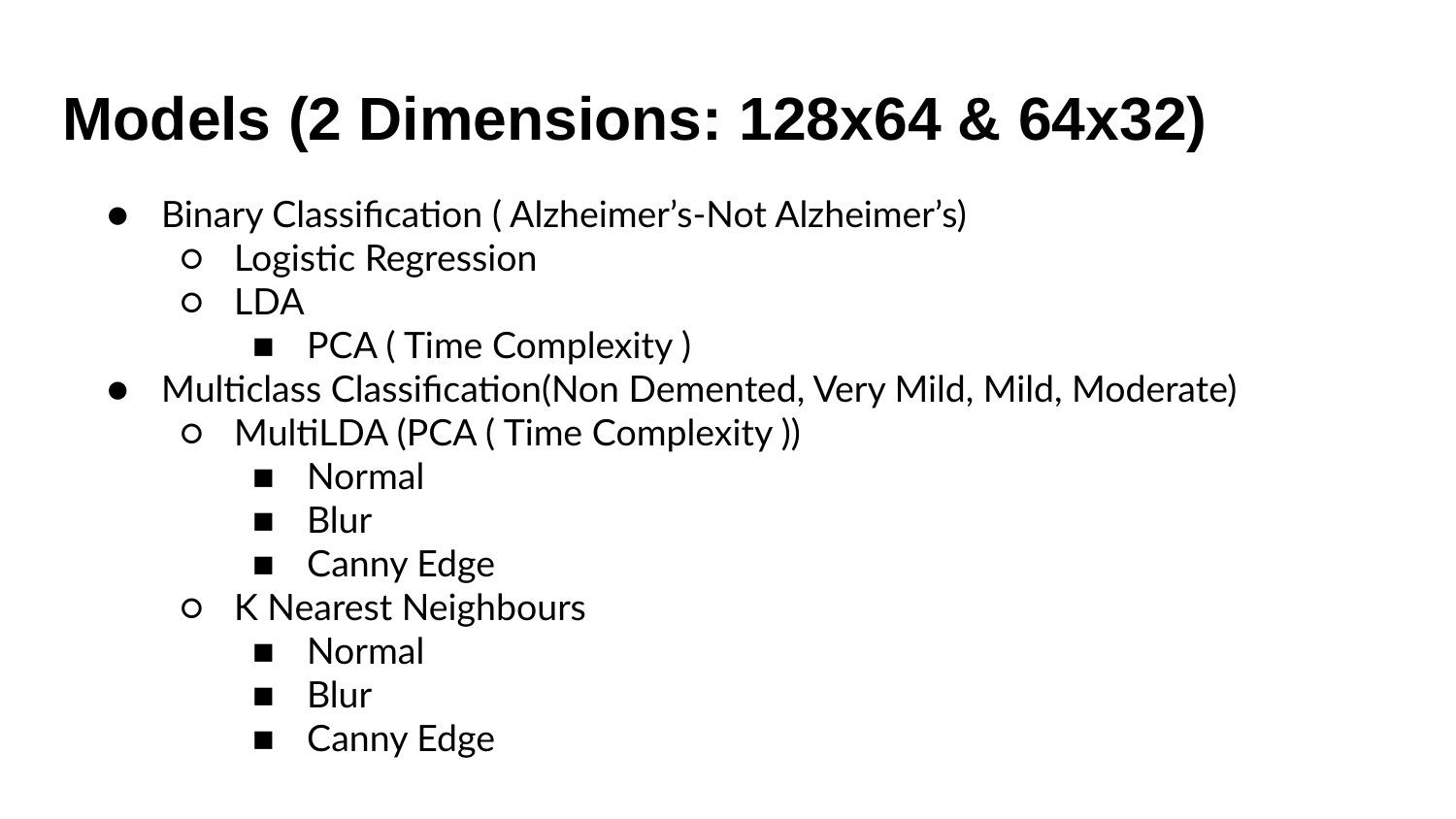

# Models (2 Dimensions: 128x64 & 64x32)
Binary Classification ( Alzheimer’s-Not Alzheimer’s)
Logistic Regression
LDA
PCA ( Time Complexity )
Multiclass Classification(Non Demented, Very Mild, Mild, Moderate)
MultiLDA (PCA ( Time Complexity ))
Normal
Blur
Canny Edge
K Nearest Neighbours
Normal
Blur
Canny Edge